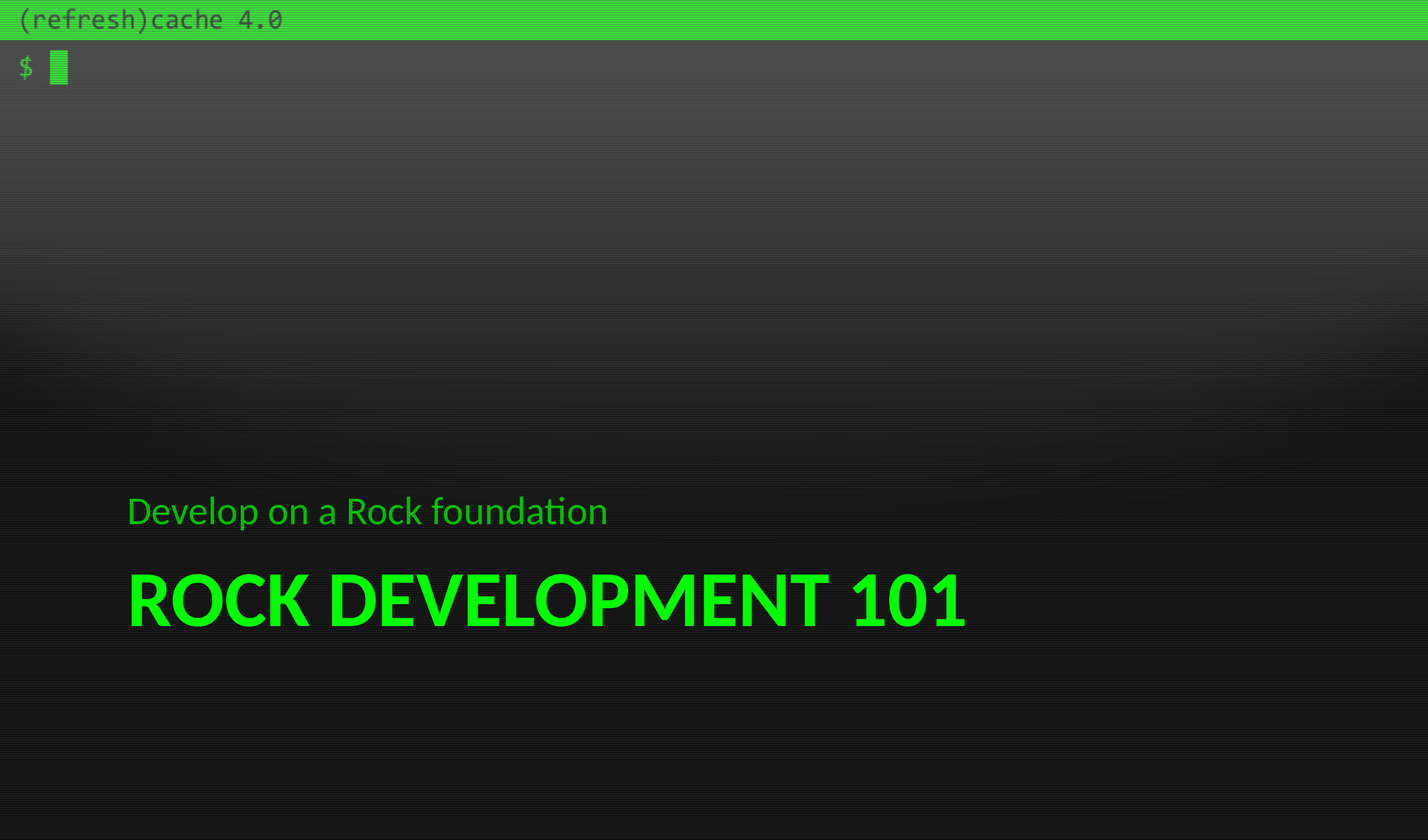

Develop on a Rock foundation
# Rock Development 101